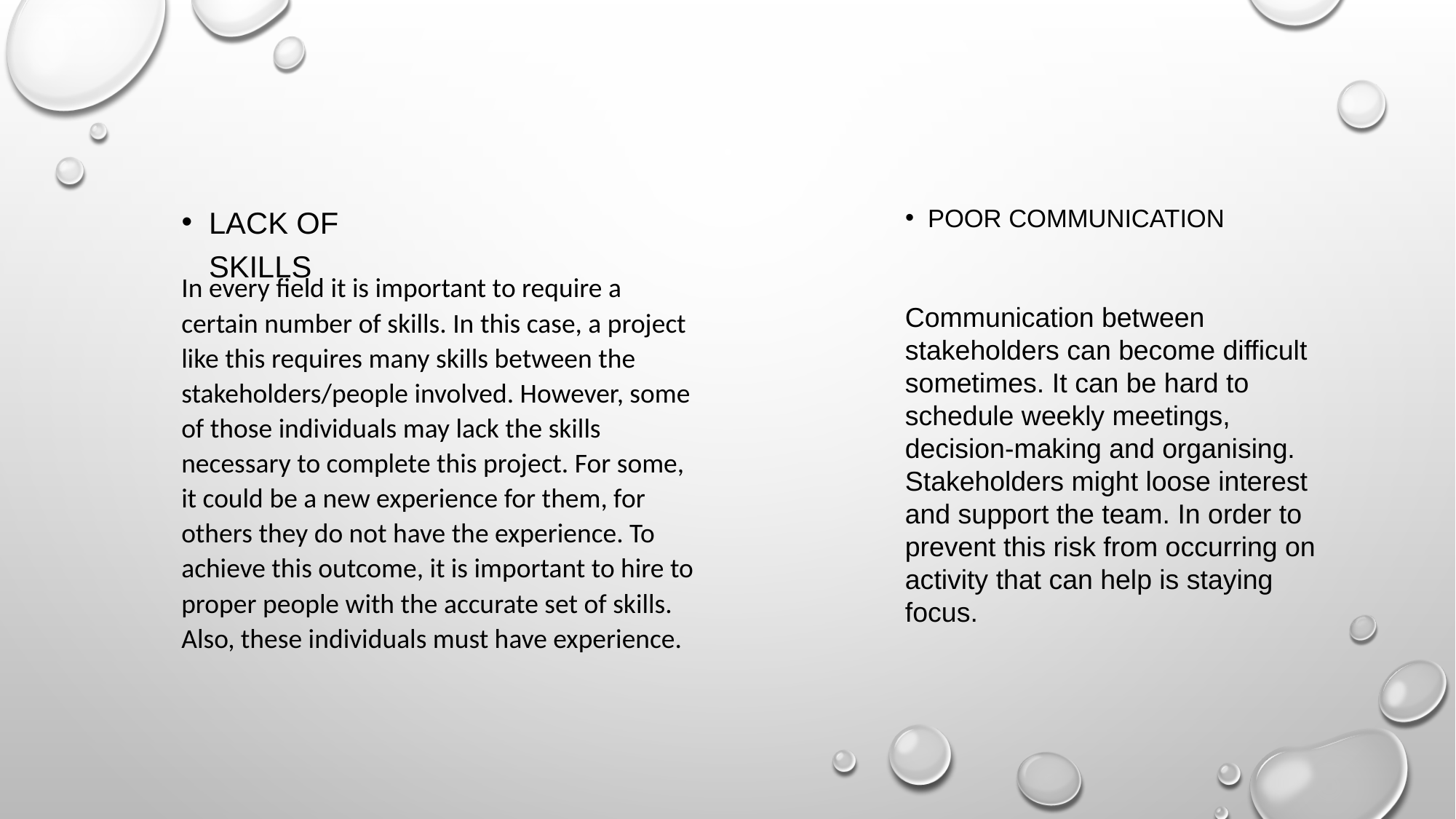

Lack of skills
Poor communication
In every field it is important to require a certain number of skills. In this case, a project like this requires many skills between the stakeholders/people involved. However, some of those individuals may lack the skills necessary to complete this project. For some, it could be a new experience for them, for others they do not have the experience. To achieve this outcome, it is important to hire to proper people with the accurate set of skills. Also, these individuals must have experience.
Communication between stakeholders can become difficult sometimes. It can be hard to schedule weekly meetings, decision-making and organising. Stakeholders might loose interest and support the team. In order to prevent this risk from occurring on activity that can help is staying focus.